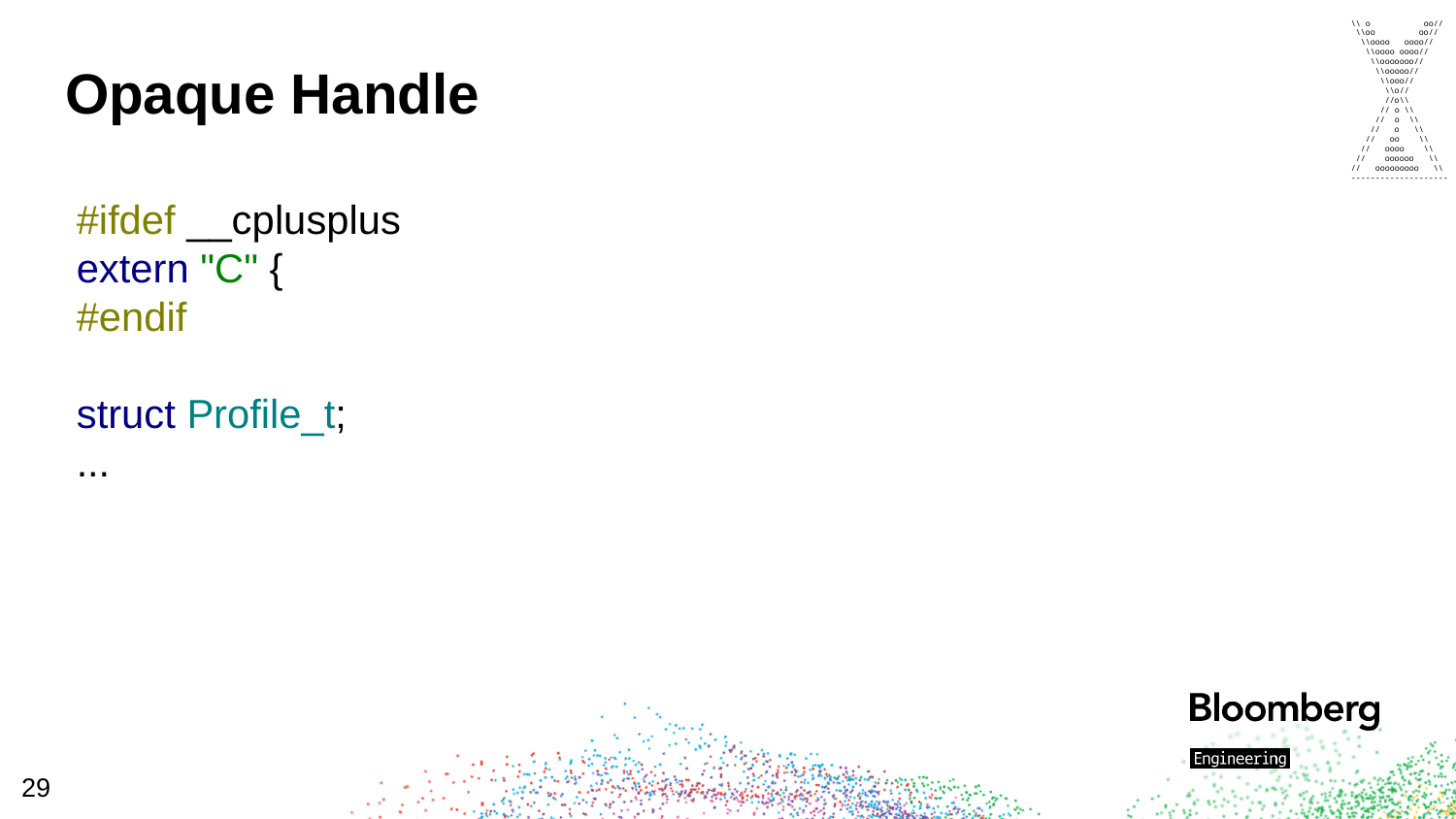

\\ o           oo//
 \\oo         oo//
  \\oooo   oooo//
   \\oooo oooo//
    \\ooooooo//
     \\ooooo//
      \\ooo//
       \\o//
       //o\\
      // o \\
     //  o  \\
    //   o   \\
   //   oo    \\
  //   oooo    \\
 //    oooooo   \\
//   ooooooooo   \\
--------------------
# Opaque Handle
#ifdef __cplusplus
extern "C" {
#endif

struct Profile_t;
...
29